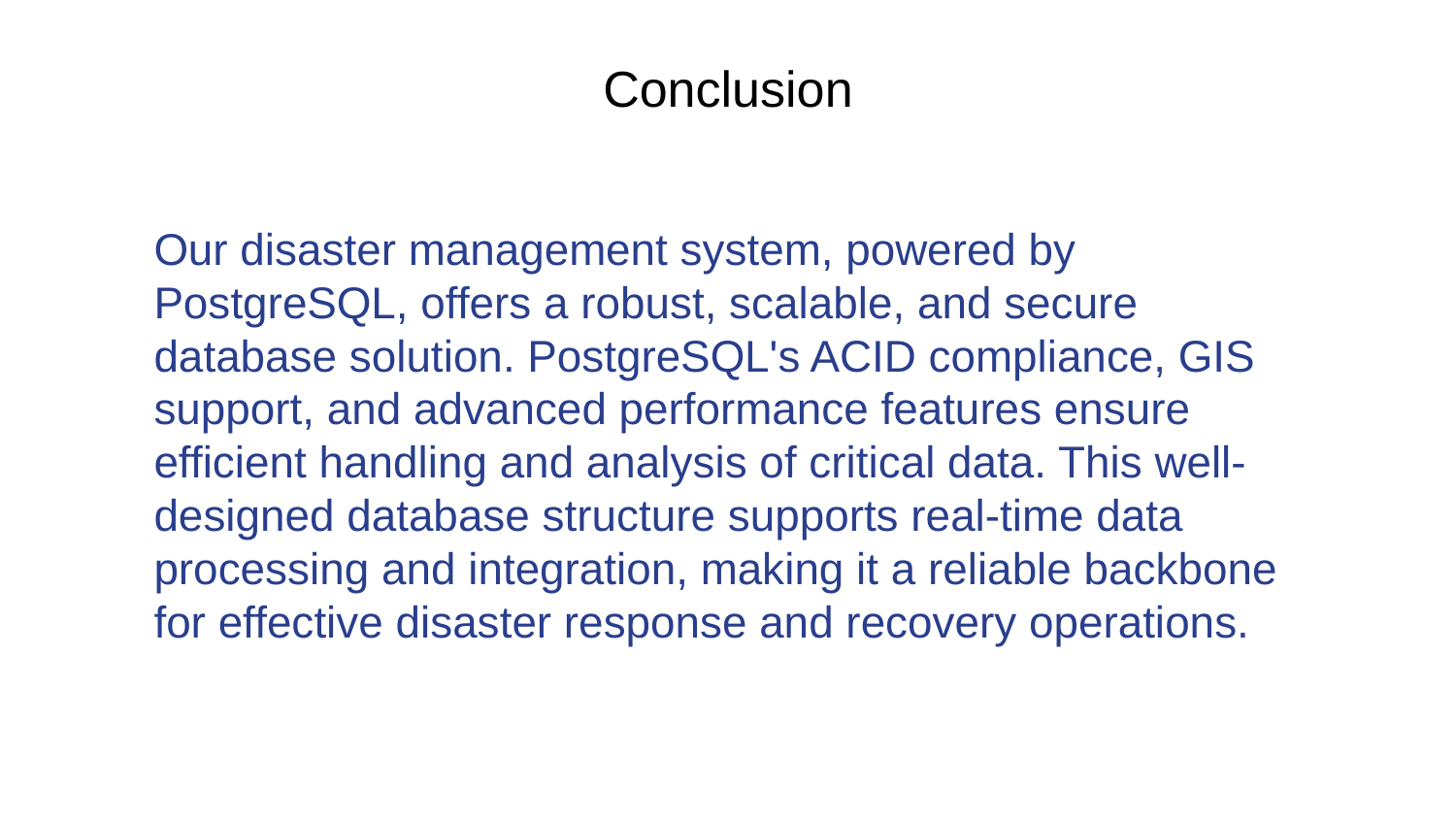

# Conclusion
Our disaster management system, powered by PostgreSQL, offers a robust, scalable, and secure database solution. PostgreSQL's ACID compliance, GIS support, and advanced performance features ensure efficient handling and analysis of critical data. This well-designed database structure supports real-time data processing and integration, making it a reliable backbone for effective disaster response and recovery operations.